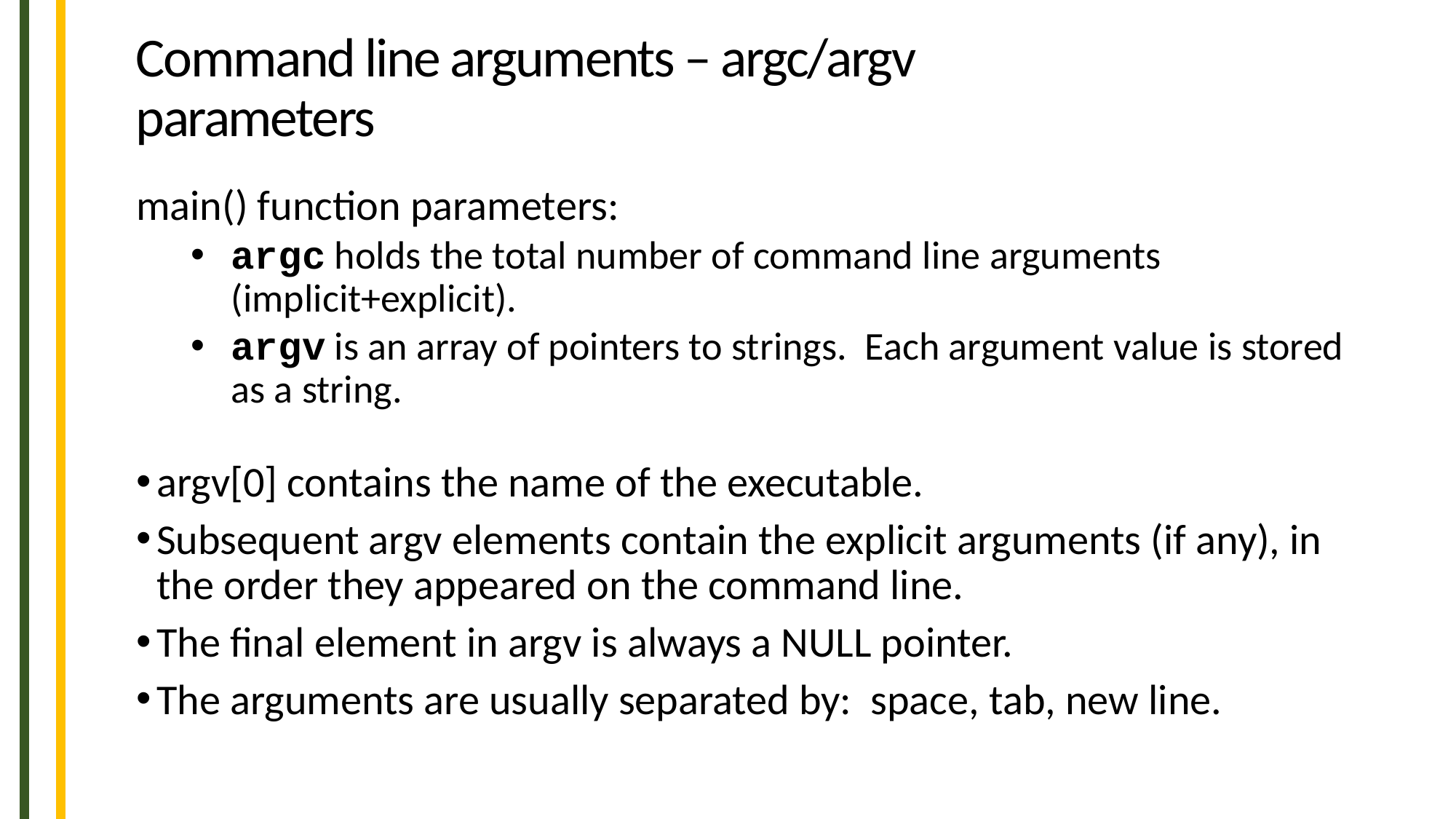

Command line arguments – argc/argv parameters
main() function parameters:
argc holds the total number of command line arguments (implicit+explicit).
argv is an array of pointers to strings.  Each argument value is stored as a string.

argv[0] contains the name of the executable.
Subsequent argv elements contain the explicit arguments (if any), in the order they appeared on the command line.
The final element in argv is always a NULL pointer.
The arguments are usually separated by:  space, tab, new line.